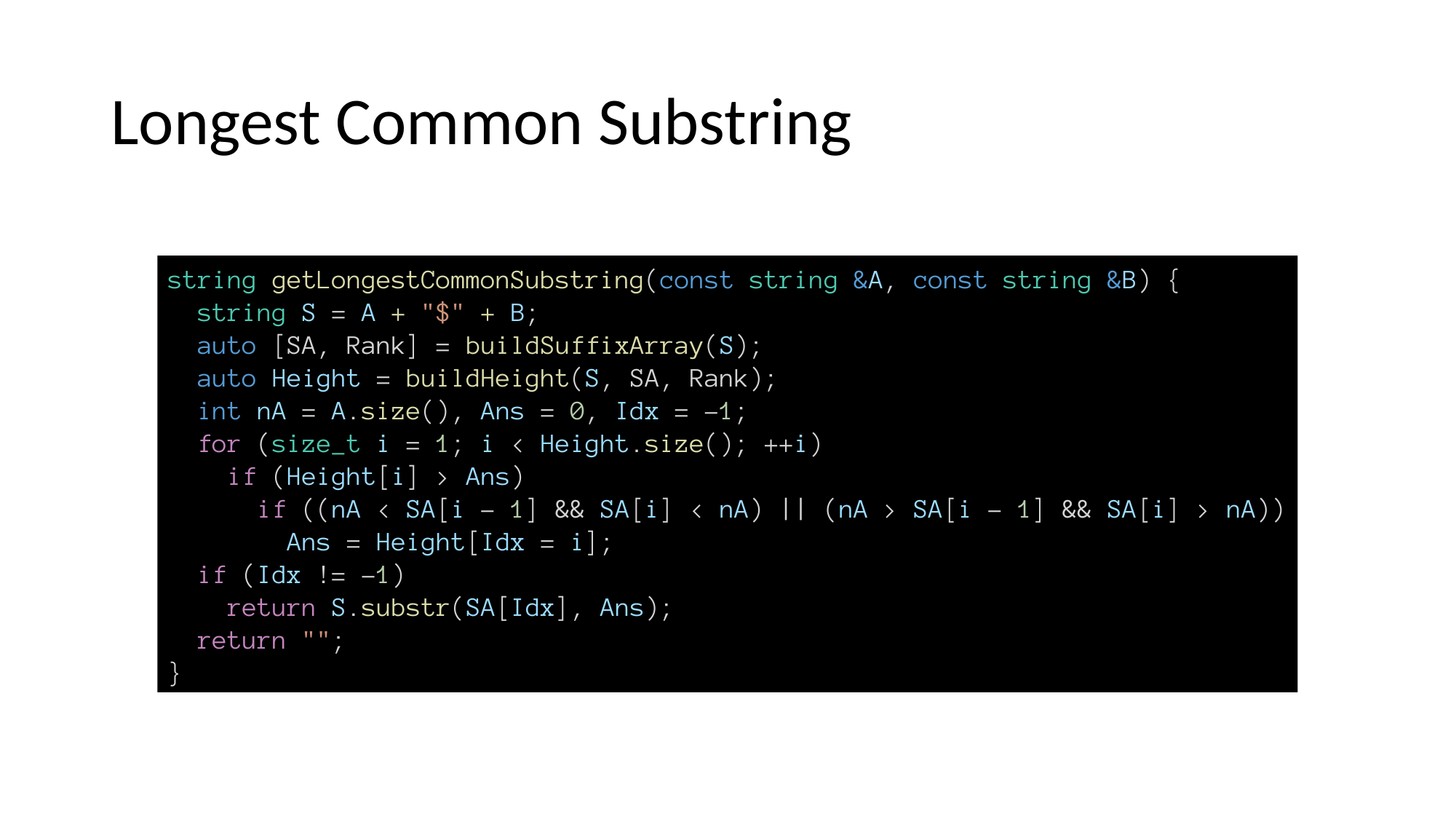

# Longest Common Substring
string getLongestCommonSubstring(const string &A, const string &B) {
  string S = A + "$" + B;
  auto [SA, Rank] = buildSuffixArray(S);
  auto Height = buildHeight(S, SA, Rank);
  int nA = A.size(), Ans = 0, Idx = -1;
  for (size_t i = 1; i < Height.size(); ++i)
    if (Height[i] > Ans)
      if ((nA < SA[i - 1] && SA[i] < nA) || (nA > SA[i - 1] && SA[i] > nA))
        Ans = Height[Idx = i];
  if (Idx != -1)
    return S.substr(SA[Idx], Ans);
  return "";
}